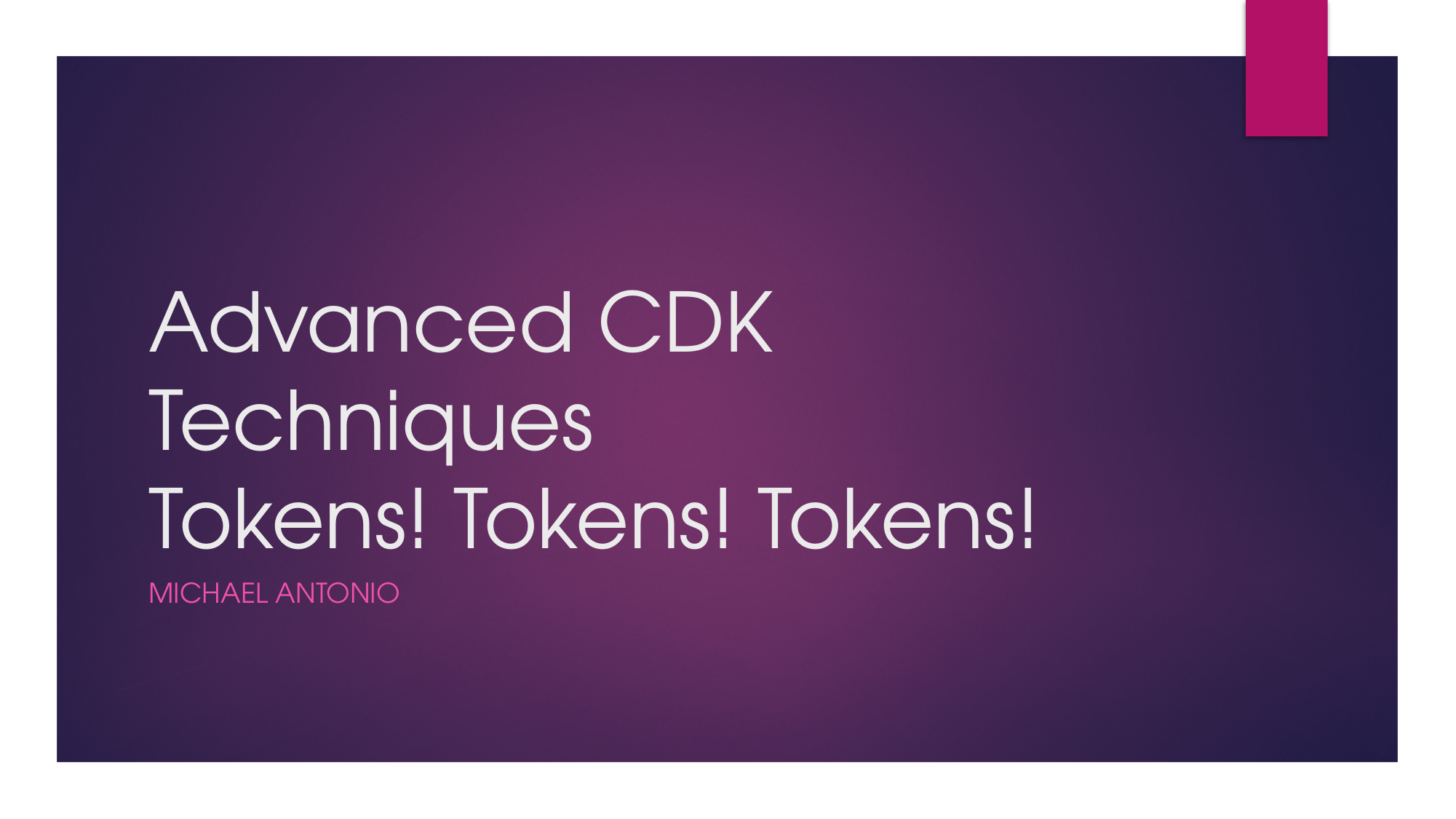

# Advanced CDK Techniques Tokens! Tokens! Tokens!
Michael Antonio